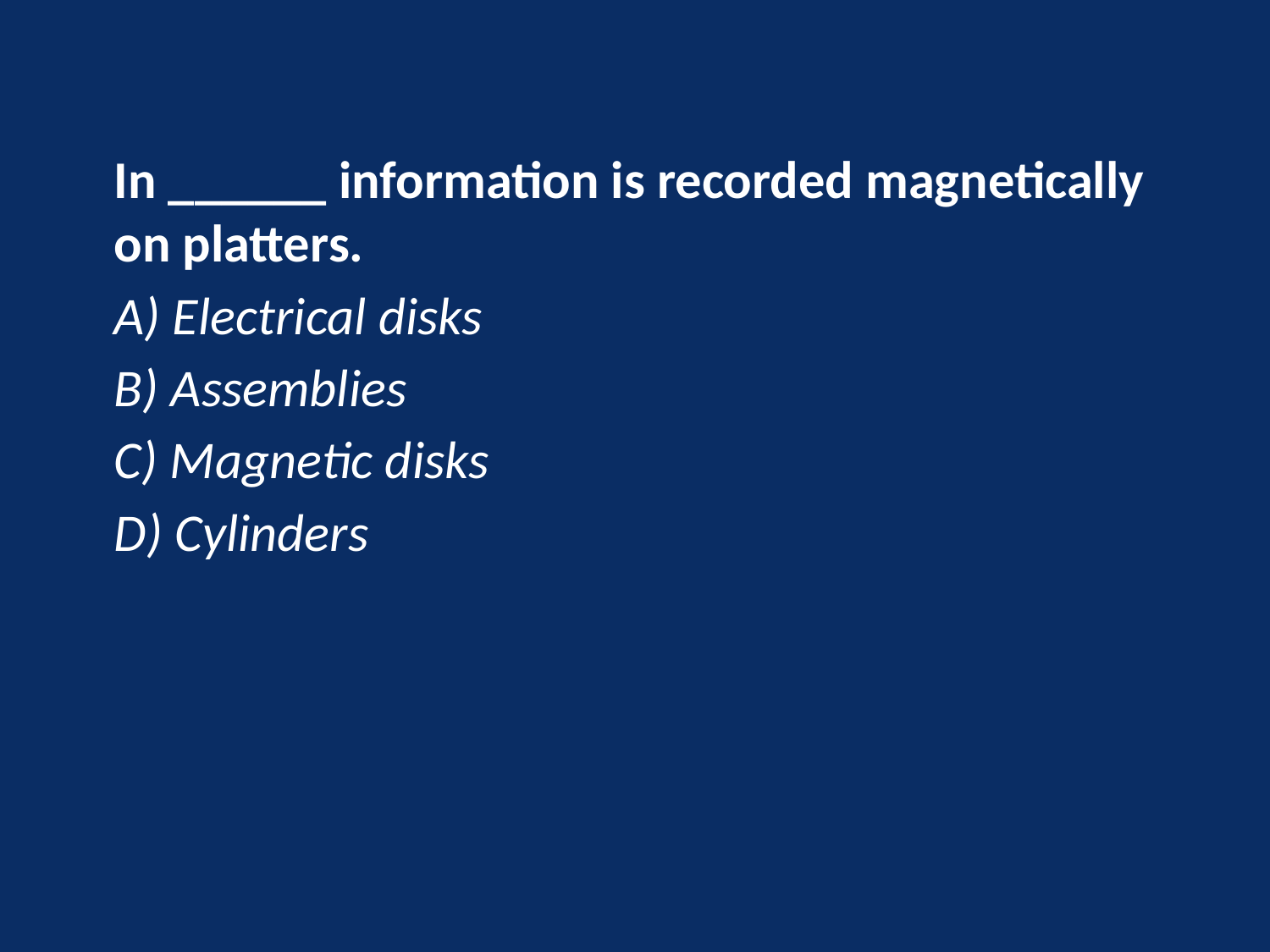

In ______ information is recorded magnetically on platters.
A) Electrical disks
B) Assemblies
C) Magnetic disks
D) Cylinders